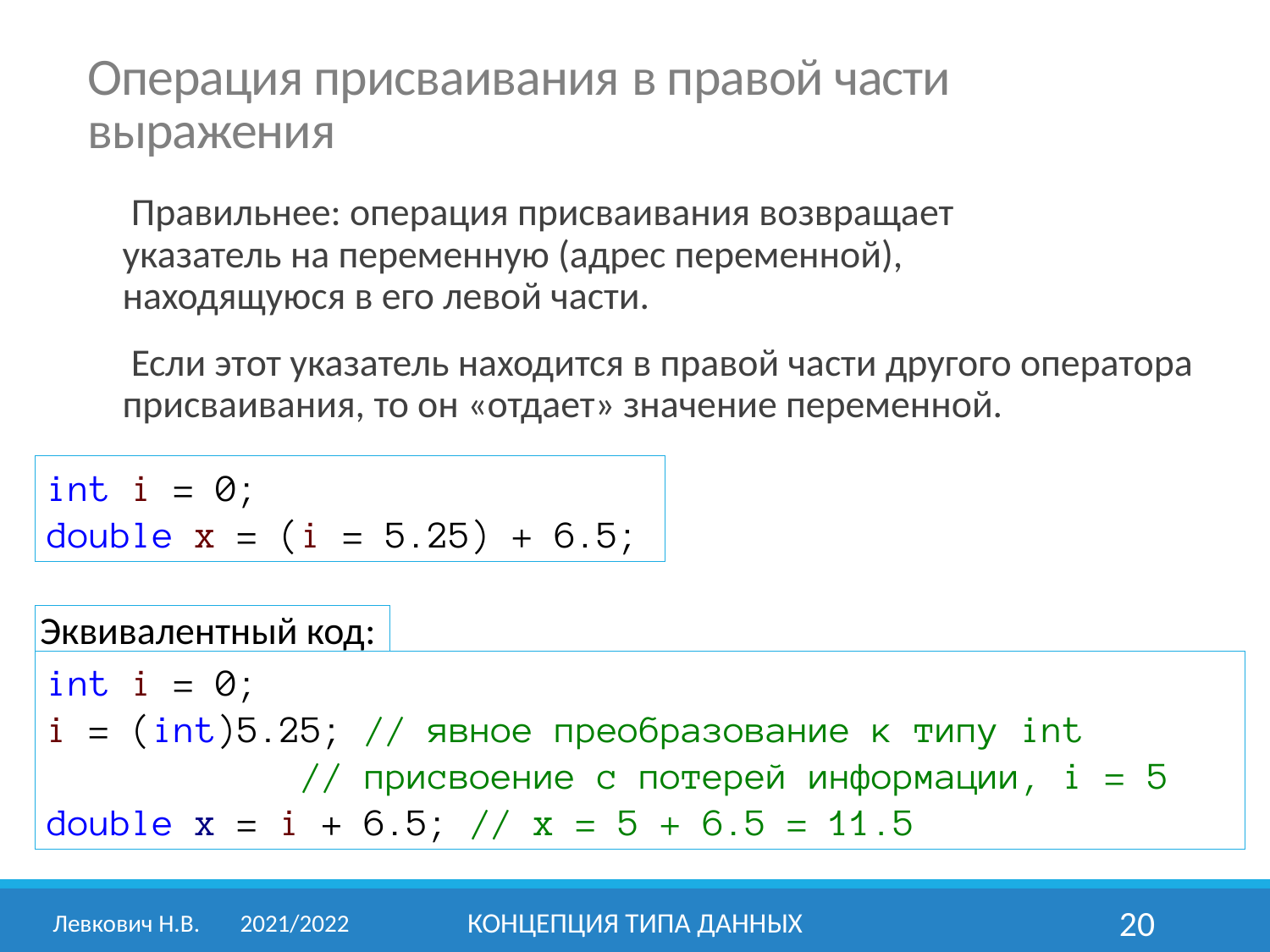

Операция присваивания в правой части выражения
Правильнее: операция присваивания возвращает
указатель на переменную (адрес переменной),
находящуюся в его левой части.
Если этот указатель находится в правой части другого оператора присваивания, то он «отдает» значение переменной.
int i = 0;
double x = (i = 5.25) + 6.5;
Эквивалентный код:
int i = 0;
i = (int)5.25; // явное преобразование к типу int
          	// присвоение с потерей информации, i = 5
double x = i + 6.5; // x = 5 + 6.5 = 11.5
Левкович Н.В.	2021/2022
Концепция типа данных
20